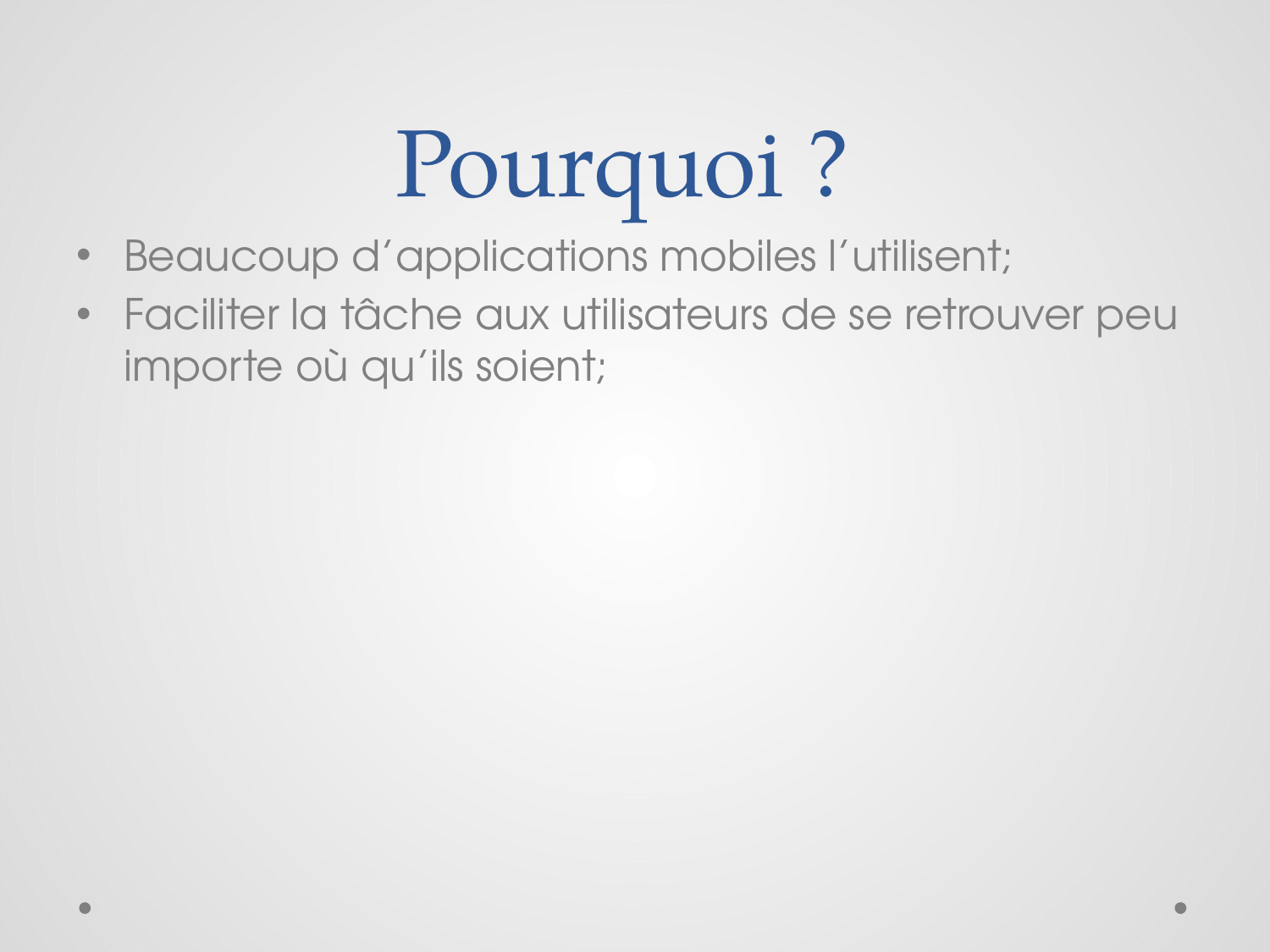

# Pourquoi ?
Beaucoup d’applications mobiles l’utilisent;
Faciliter la tâche aux utilisateurs de se retrouver peu importe où qu’ils soient;